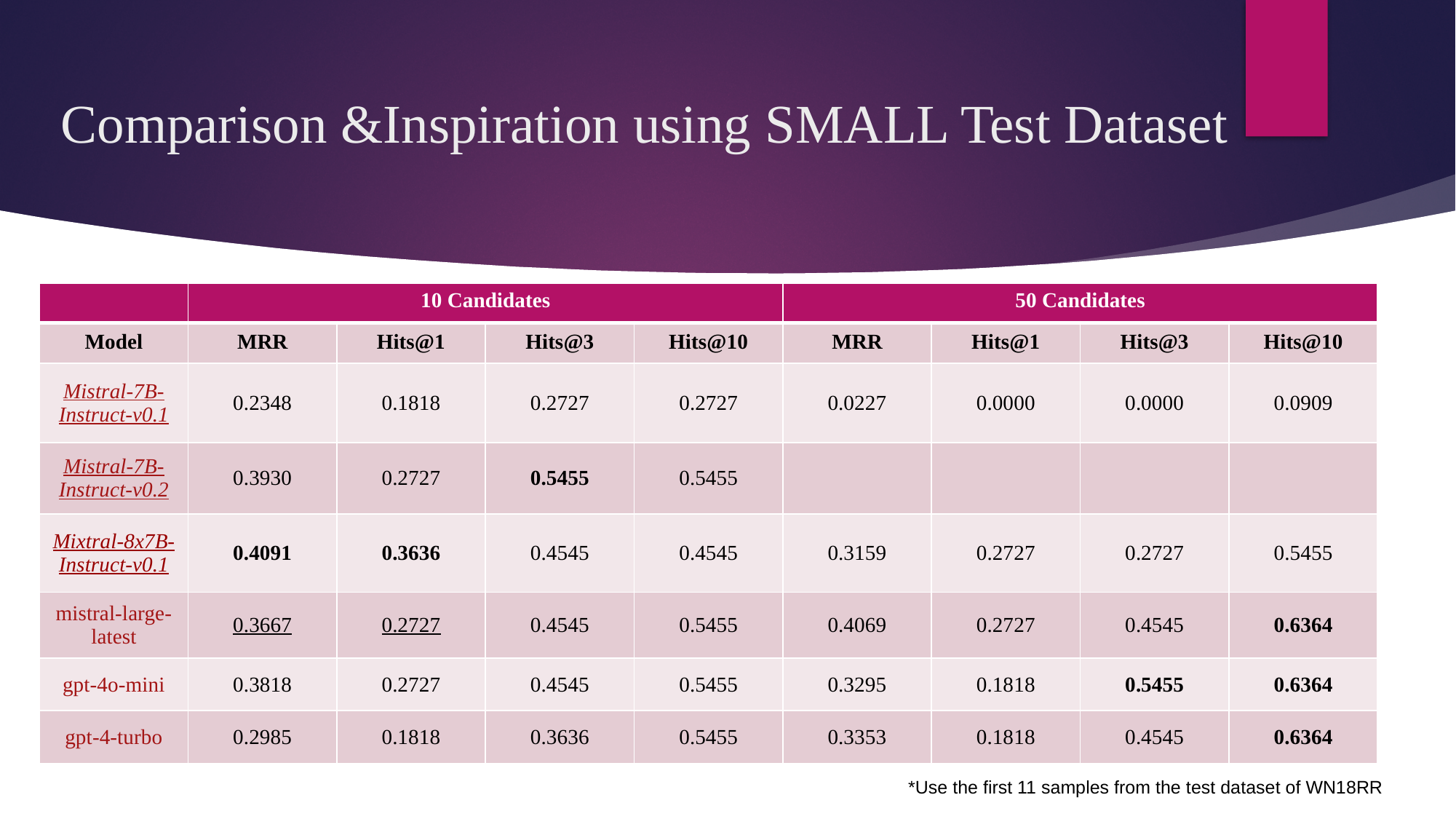

# Comparison &Inspiration using SMALL Test Dataset

|  | 10 Candidates |  |  |  | 50 Candidates |  |  |  |
| --- | --- | --- | --- | --- | --- | --- | --- | --- |
| Model | MRR | Hits@1 | Hits@3 | Hits@10 | MRR | Hits@1 | Hits@3 | Hits@10 |
| Mistral-7B-Instruct-v0.1 | 0.2348 | 0.1818 | 0.2727 | 0.2727 | 0.0227 | 0.0000 | 0.0000 | 0.0909 |
| Mistral-7B-Instruct-v0.2 | 0.3930 | 0.2727 | 0.5455 | 0.5455 |  |  |  |  |
| Mixtral-8x7B-Instruct-v0.1 | 0.4091 | 0.3636 | 0.4545 | 0.4545 | 0.3159 | 0.2727 | 0.2727 | 0.5455 |
| mistral-large-latest | 0.3667 | 0.2727 | 0.4545 | 0.5455 | 0.4069 | 0.2727 | 0.4545 | 0.6364 |
| gpt-4o-mini | 0.3818 | 0.2727 | 0.4545 | 0.5455 | 0.3295 | 0.1818 | 0.5455 | 0.6364 |
| gpt-4-turbo | 0.2985 | 0.1818 | 0.3636 | 0.5455 | 0.3353 | 0.1818 | 0.4545 | 0.6364 |
*Use the first 11 samples from the test dataset of WN18RR